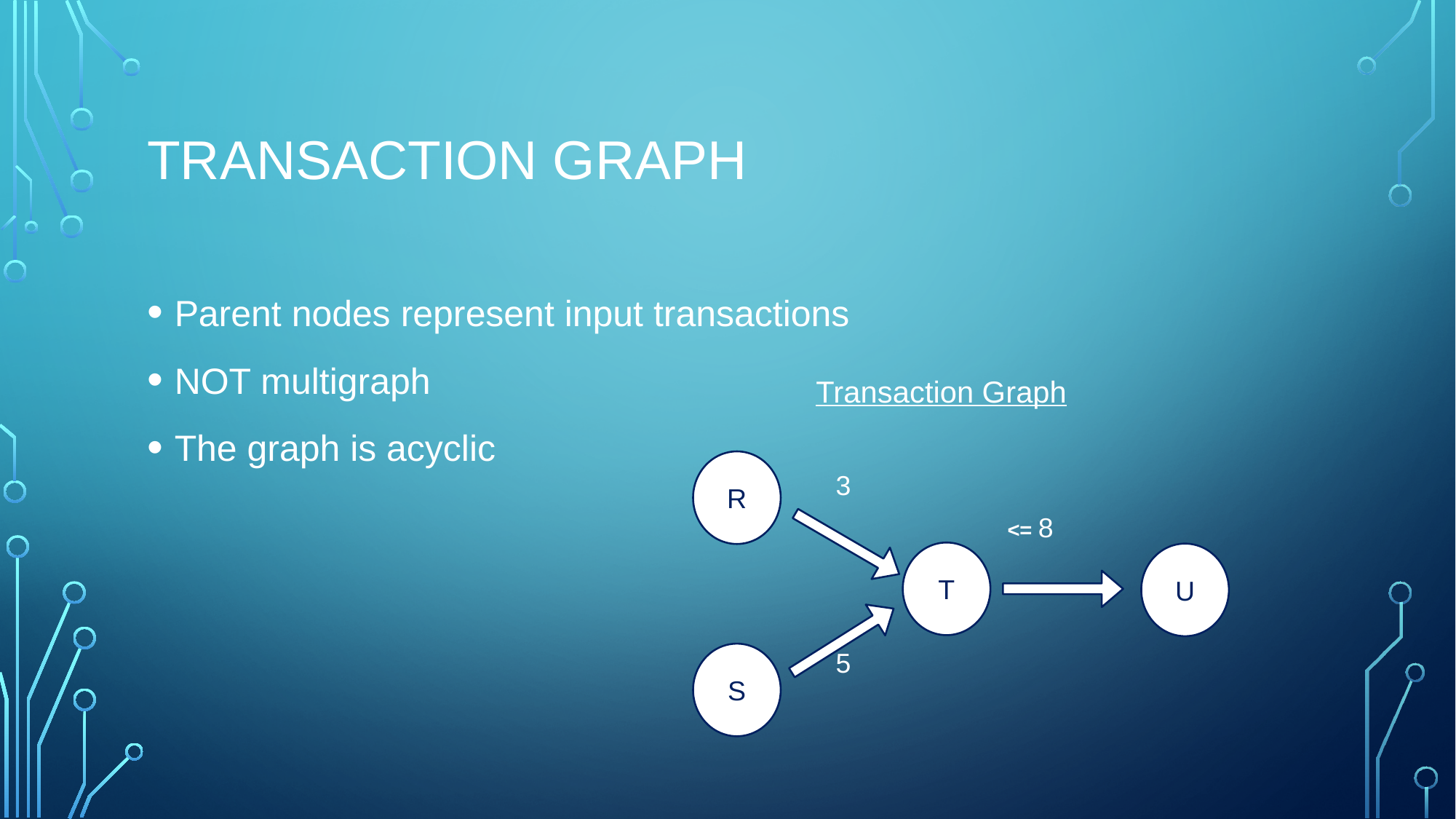

# Transaction Graph
Parent nodes represent input transactions
NOT multigraph
The graph is acyclic
Transaction Graph
R
3
<= 8

T
U

5
S